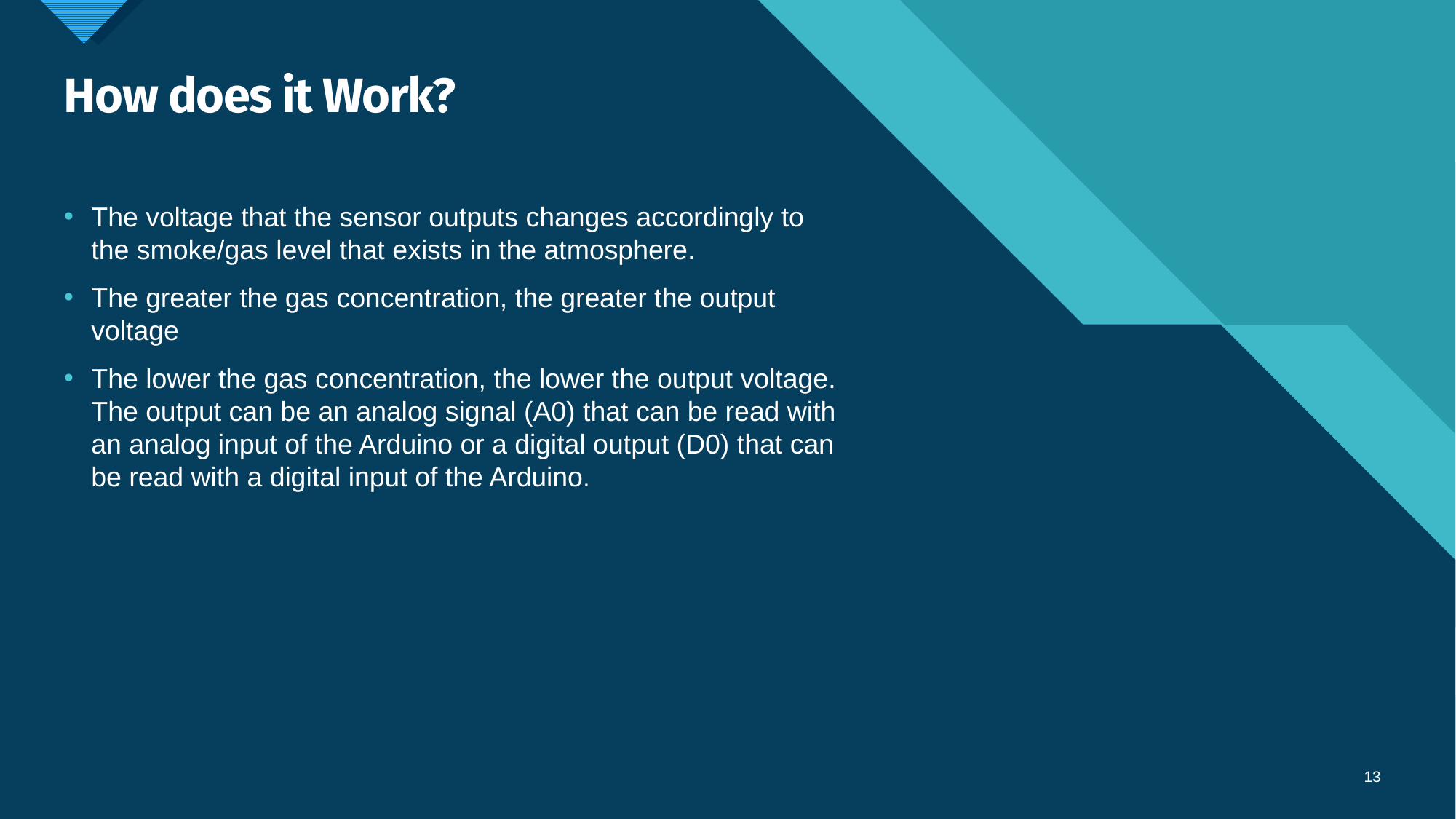

# How does it Work?
The voltage that the sensor outputs changes accordingly to the smoke/gas level that exists in the atmosphere.
The greater the gas concentration, the greater the output voltage
The lower the gas concentration, the lower the output voltage. The output can be an analog signal (A0) that can be read with an analog input of the Arduino or a digital output (D0) that can be read with a digital input of the Arduino.
13